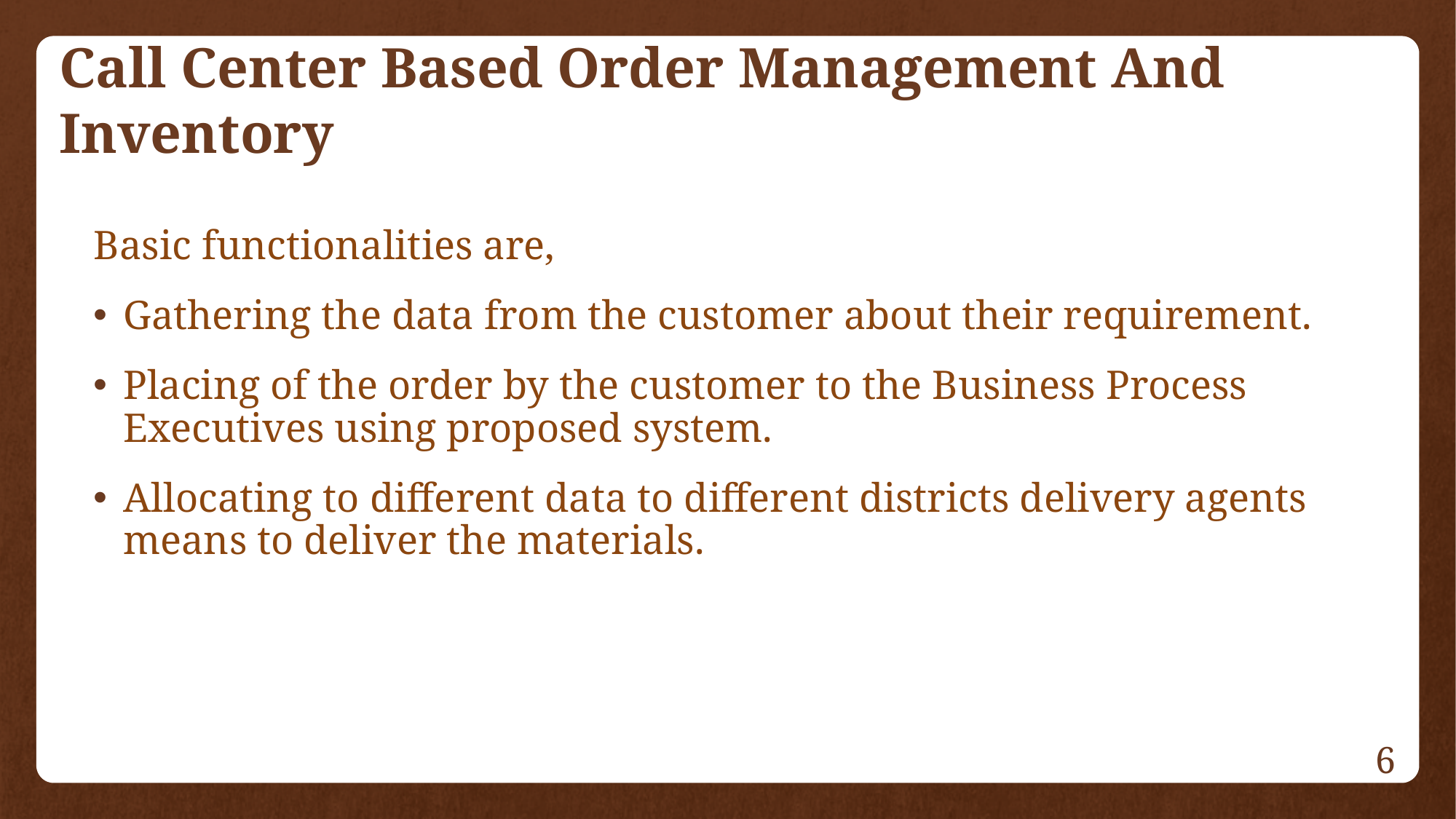

# Call Center Based Order Management And Inventory
Basic functionalities are,
Gathering the data from the customer about their requirement.
Placing of the order by the customer to the Business Process Executives using proposed system.
Allocating to different data to different districts delivery agents means to deliver the materials.
6